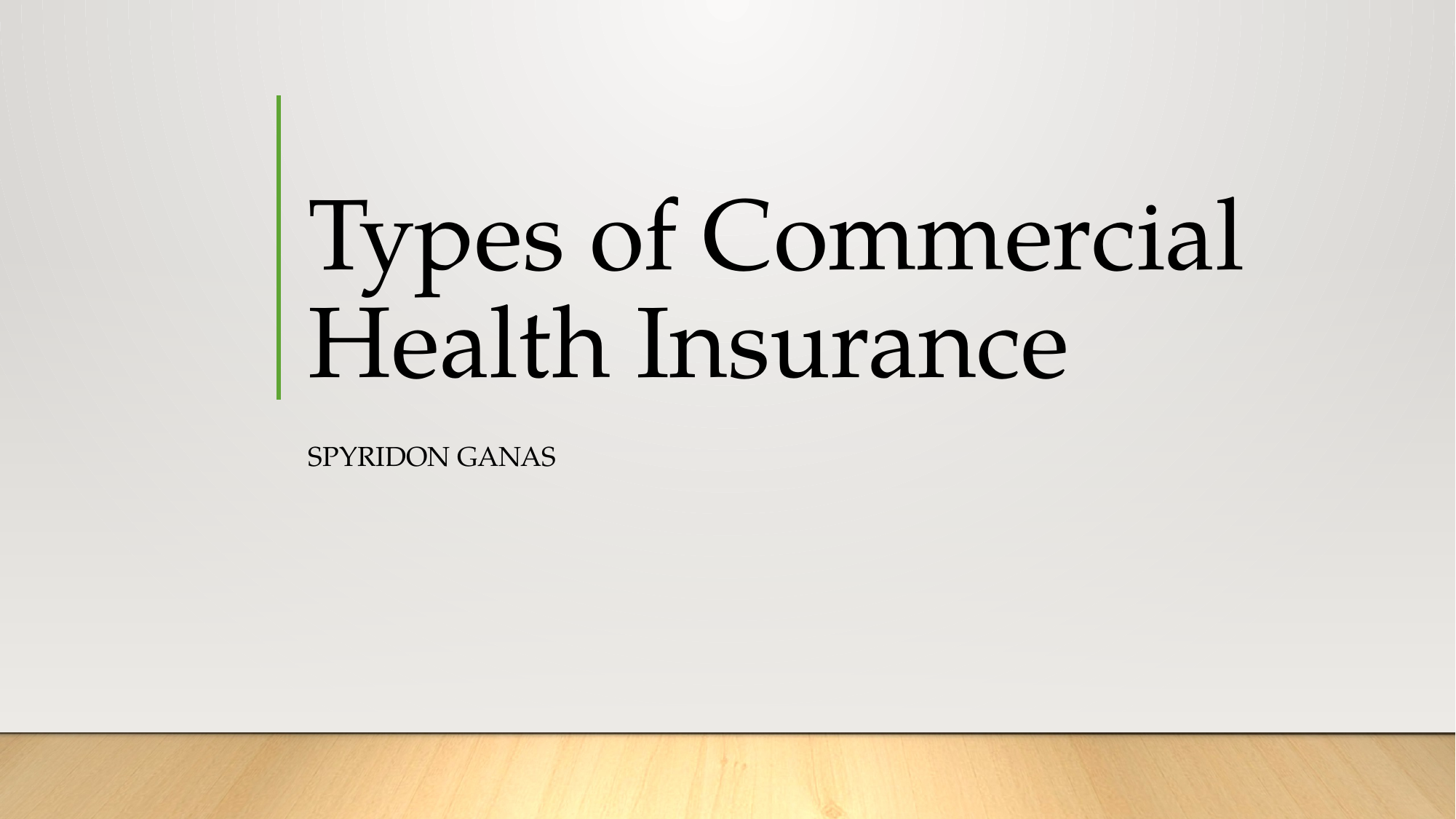

# Types of Commercial Health Insurance
Spyridon Ganas